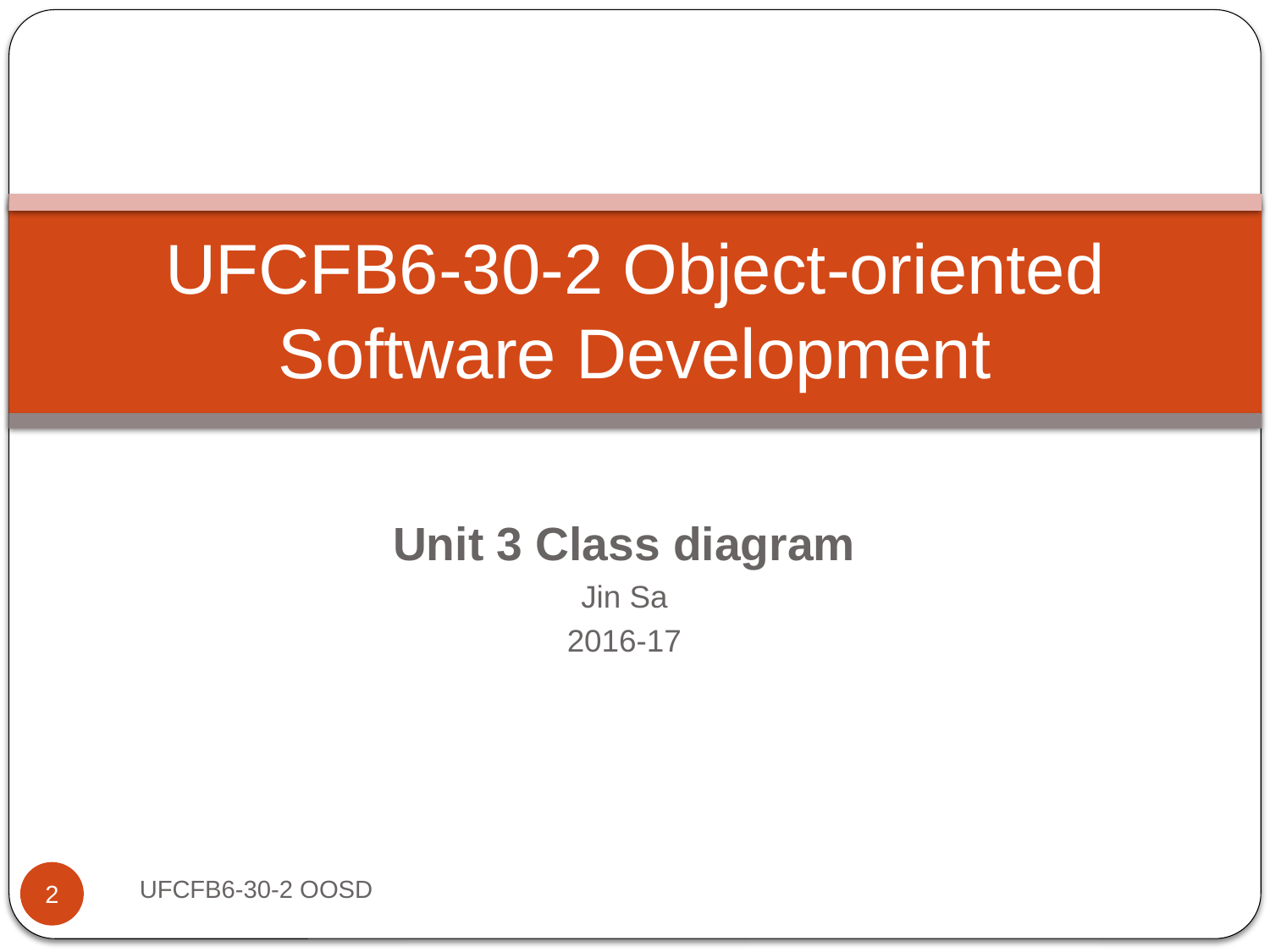

# UFCFB6-30-2 Object-oriented Software Development

Unit 3 Class diagram
Jin Sa
2016-17
UFCFB6-30-2 OOSD
2